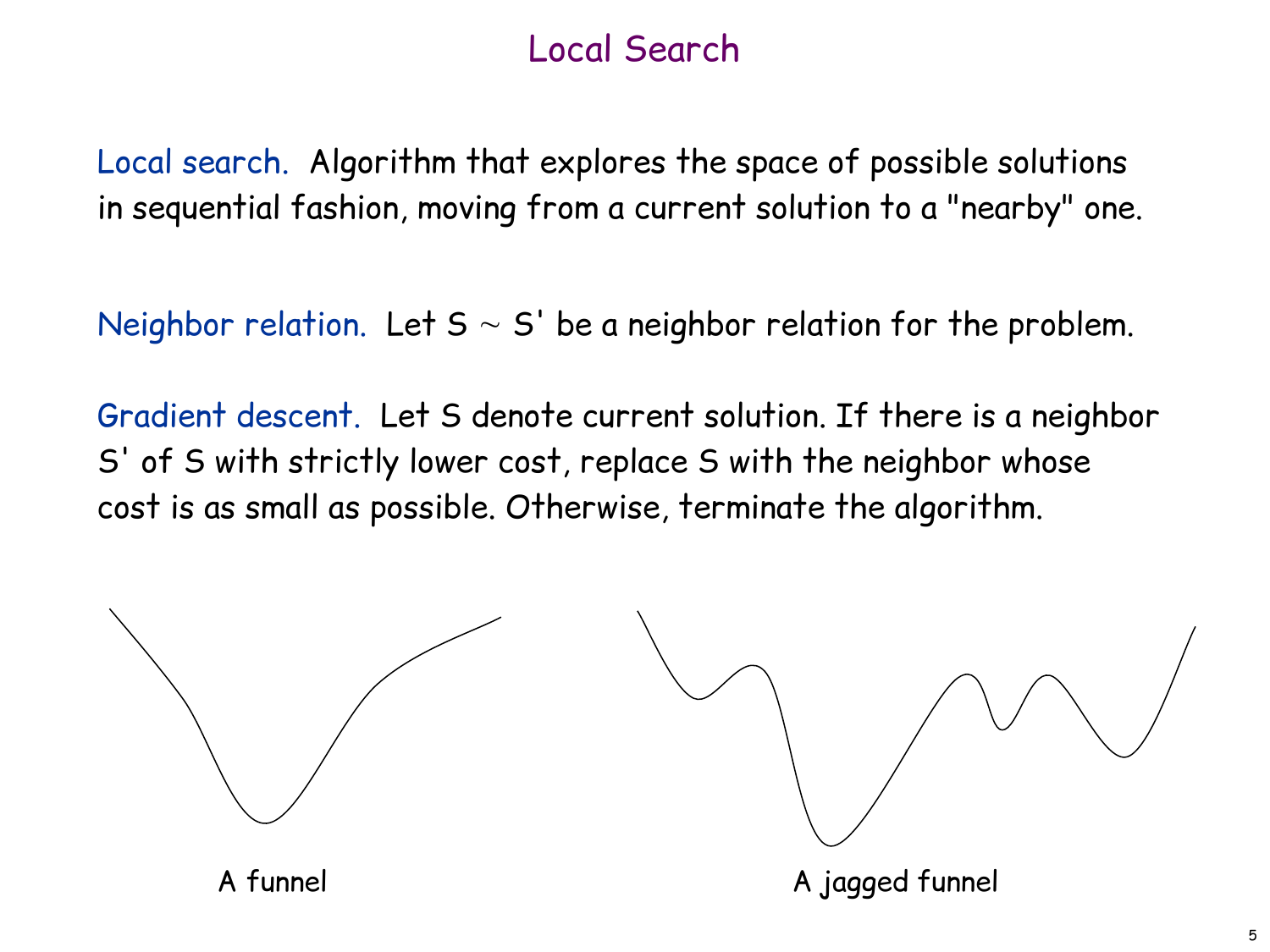

# Local Search
Local search.  Algorithm that explores the space of possible solutions in sequential fashion, moving from a current solution to a "nearby" one.

Neighbor relation.  Let S ∼ S' be a neighbor relation for the problem.

Gradient descent.  Let S denote current solution. If there is a neighbor S' of S with strictly lower cost, replace S with the neighbor whose cost is as small as possible. Otherwise, terminate the algorithm.

A funnel
A jagged funnel
5